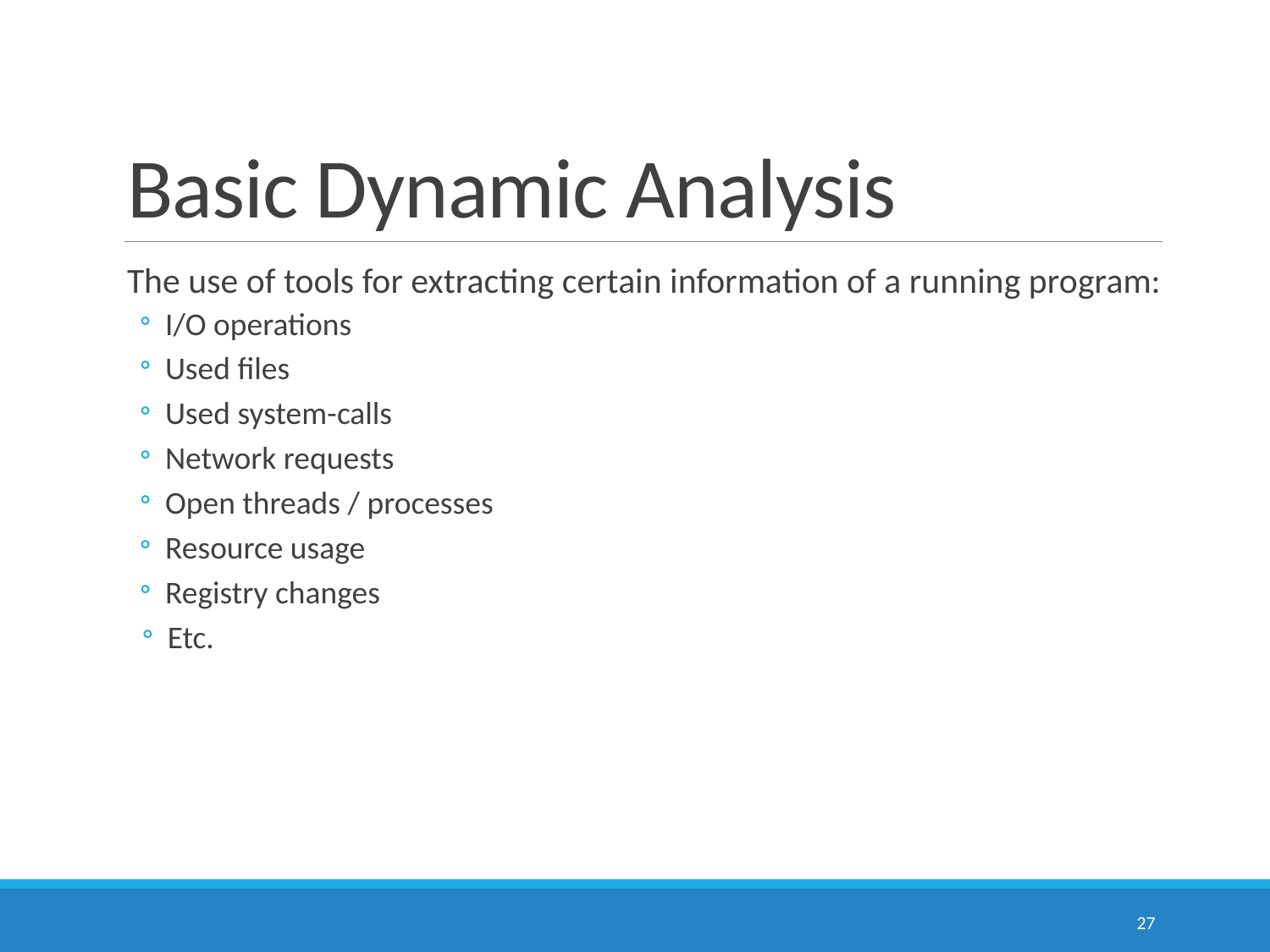

# Basic Dynamic Analysis
The use of tools for extracting certain information of a running program:
I/O operations
Used files
Used system-calls
Network requests
Open threads / processes
Resource usage
Registry changes
Etc.

27